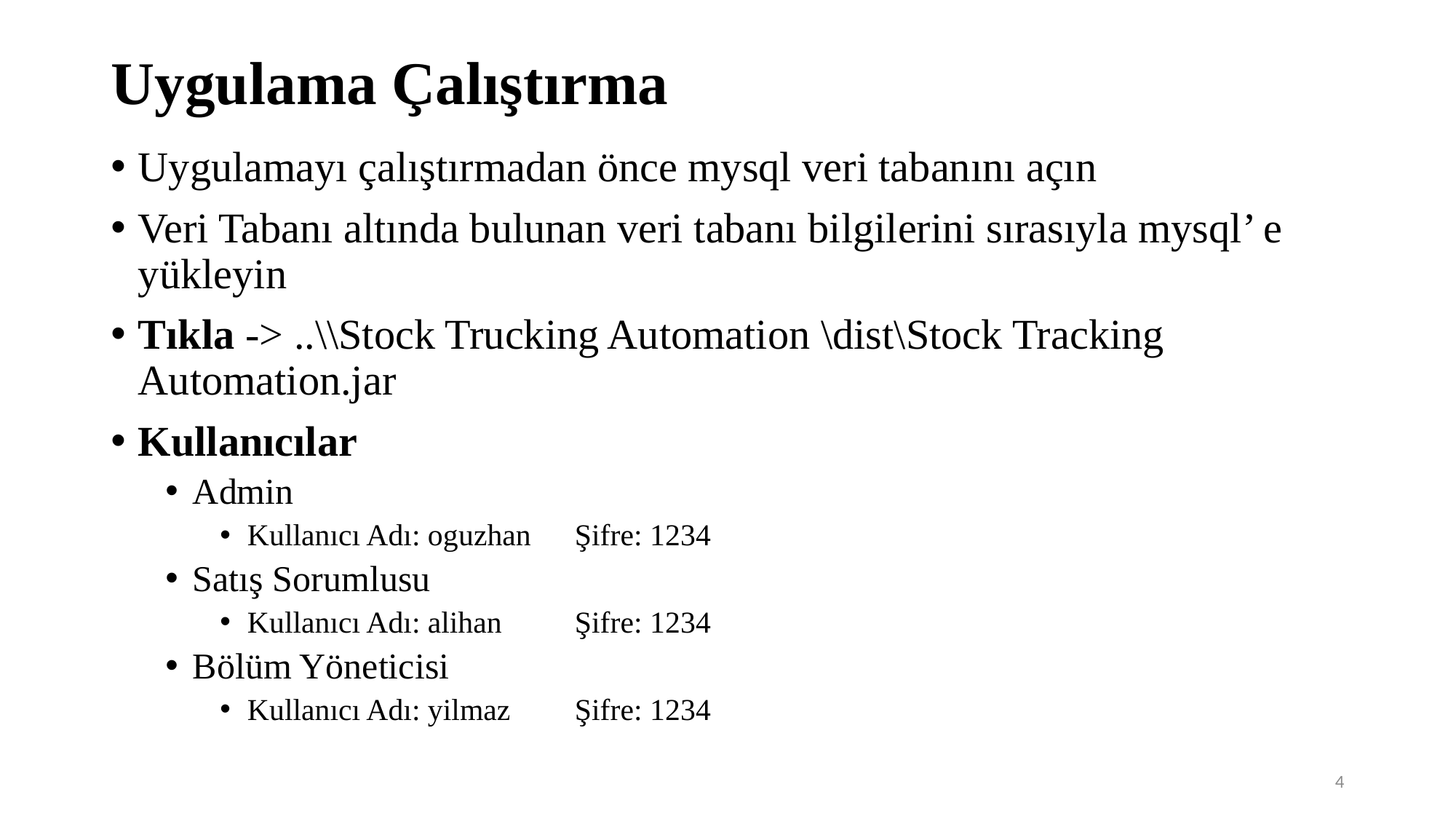

# Uygulama Çalıştırma
Uygulamayı çalıştırmadan önce mysql veri tabanını açın
Veri Tabanı altında bulunan veri tabanı bilgilerini sırasıyla mysql’ e yükleyin
Tıkla -> ..\\Stock Trucking Automation \dist\Stock Tracking Automation.jar
Kullanıcılar
Admin
Kullanıcı Adı: oguzhan	Şifre: 1234
Satış Sorumlusu
Kullanıcı Adı: alihan	Şifre: 1234
Bölüm Yöneticisi
Kullanıcı Adı: yilmaz	Şifre: 1234
4